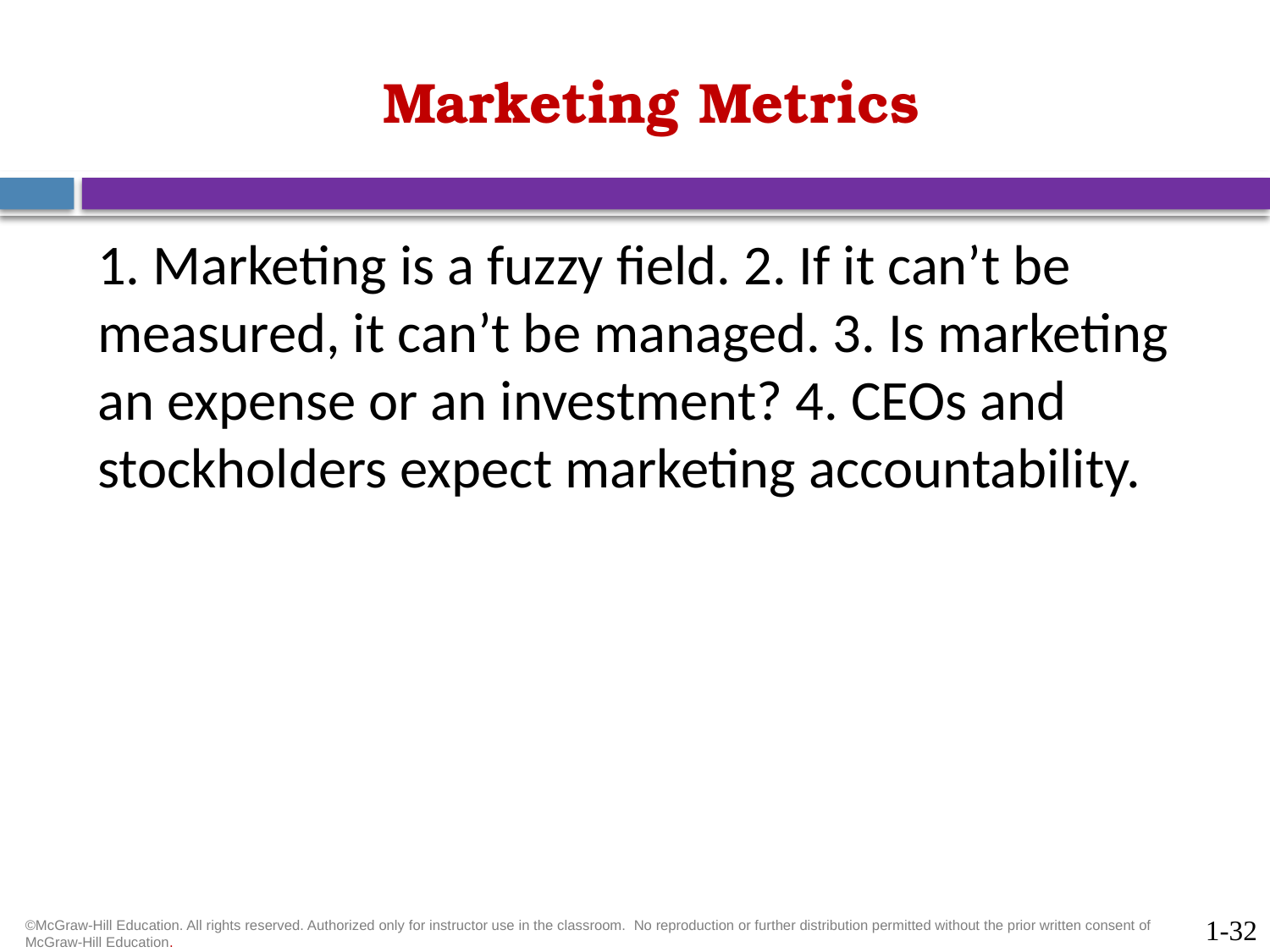

# Marketing Metrics
1. Marketing is a fuzzy field. 2. If it can’t be measured, it can’t be managed. 3. Is marketing an expense or an investment? 4. CEOs and stockholders expect marketing accountability.
1-32
©McGraw-Hill Education. All rights reserved. Authorized only for instructor use in the classroom.  No reproduction or further distribution permitted without the prior written consent of McGraw-Hill Education.